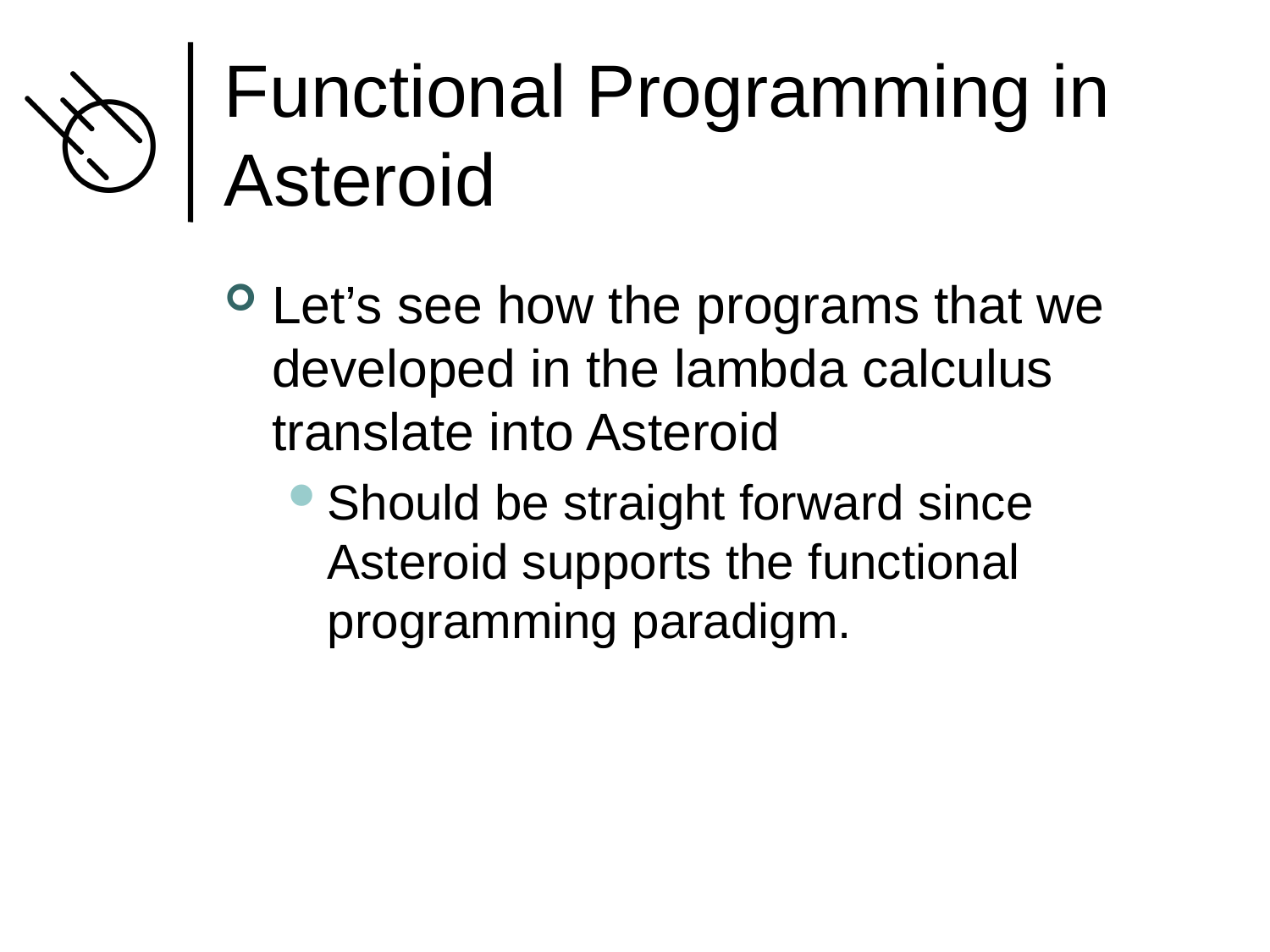

# Functional Programming in Asteroid
Let’s see how the programs that we developed in the lambda calculus translate into Asteroid
Should be straight forward since Asteroid supports the functional programming paradigm.